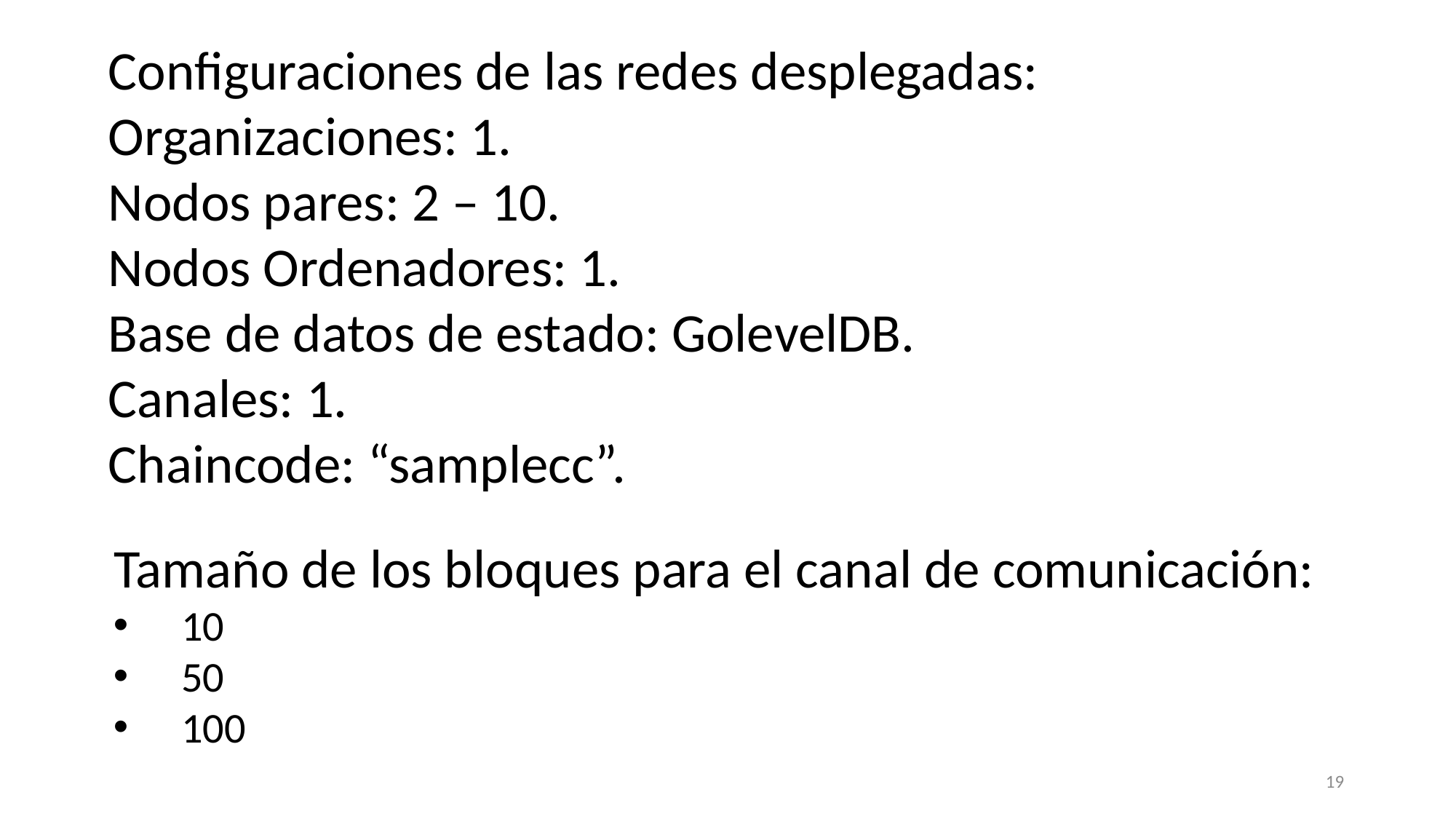

Configuraciones de las redes desplegadas:
Organizaciones: 1.
Nodos pares: 2 – 10.
Nodos Ordenadores: 1.
Base de datos de estado: GolevelDB.
Canales: 1.
Chaincode: “samplecc”.
Tamaño de los bloques para el canal de comunicación:
10
50
100
19